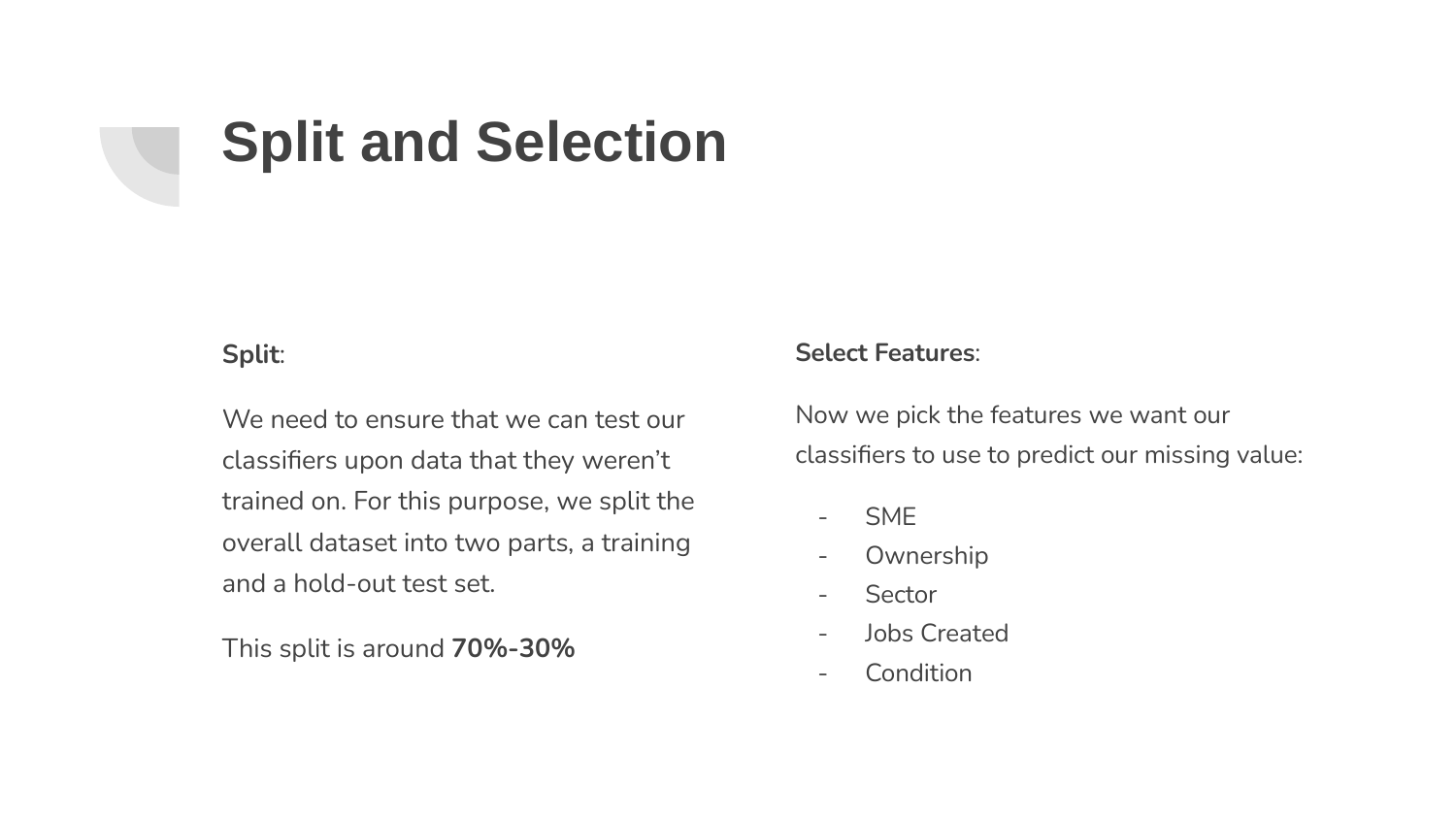

# Split and Selection
Split:
We need to ensure that we can test our classifiers upon data that they weren’t trained on. For this purpose, we split the overall dataset into two parts, a training and a hold-out test set.
This split is around 70%-30%
Select Features:
Now we pick the features we want our classifiers to use to predict our missing value:
SME
Ownership
Sector
Jobs Created
Condition